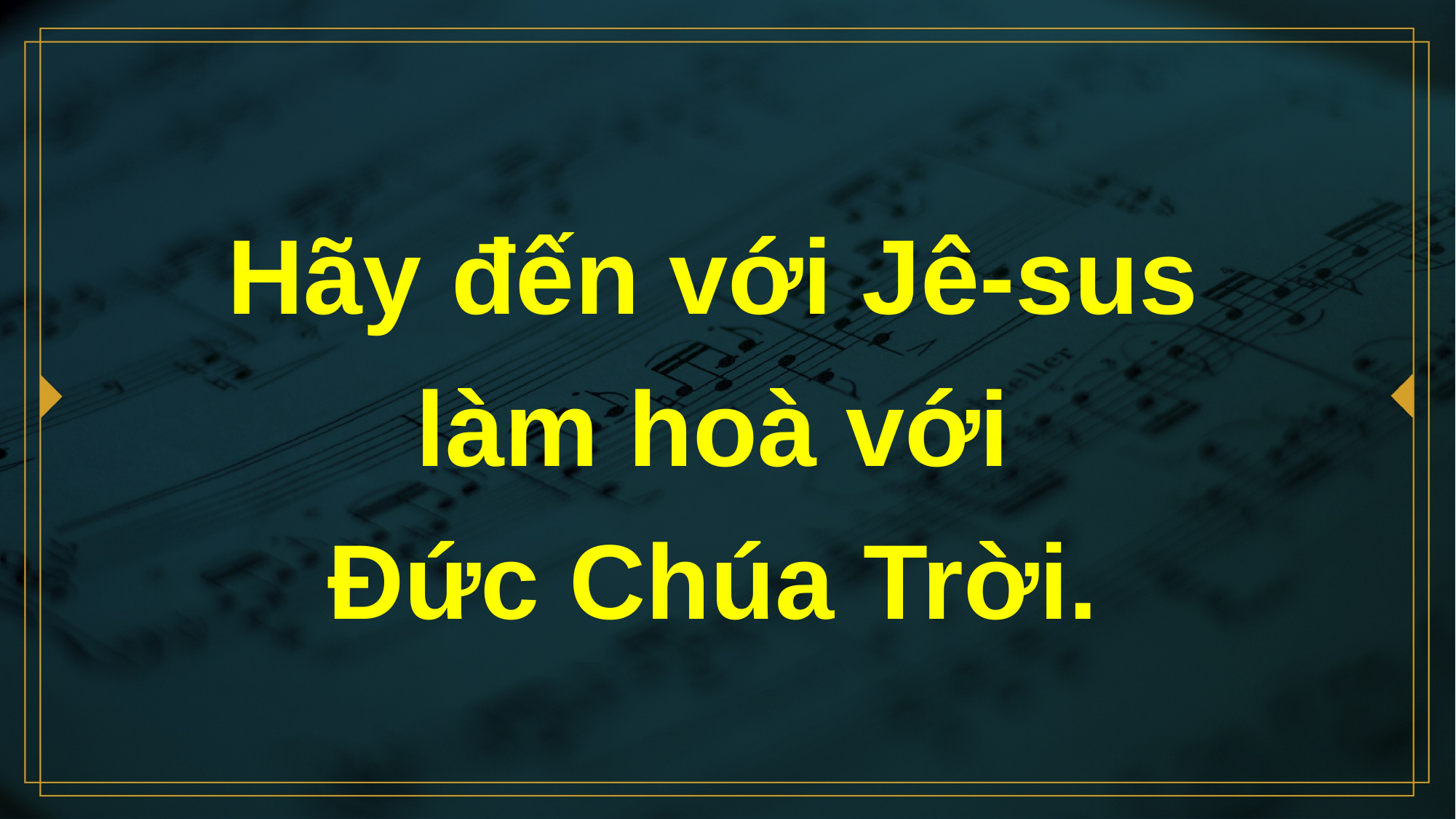

# Hãy đến với Jê-sus làm hoà với Ðức Chúa Trời.